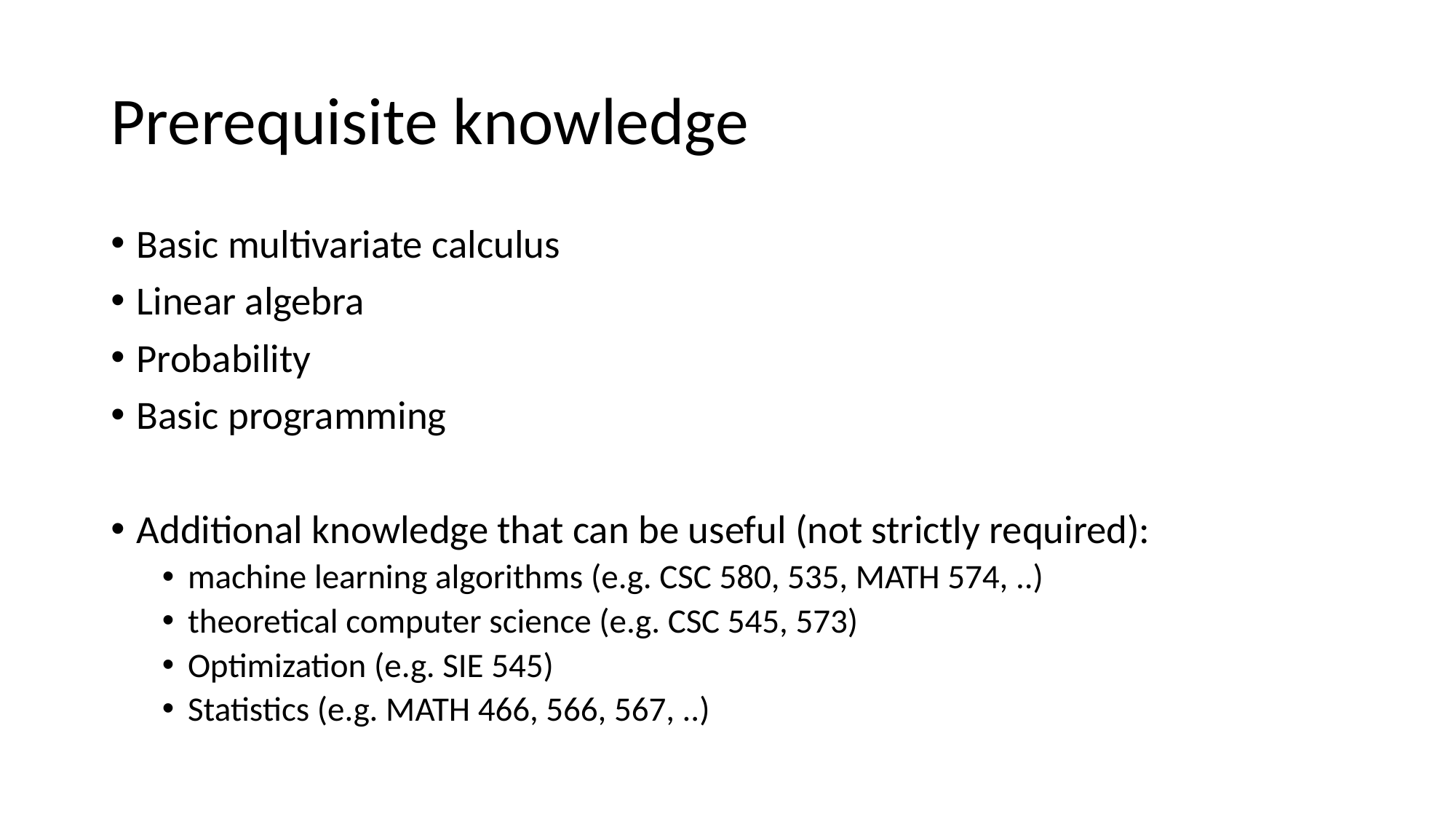

# Prerequisite knowledge
Basic multivariate calculus
Linear algebra
Probability
Basic programming

Additional knowledge that can be useful (not strictly required):
machine learning algorithms (e.g. CSC 580, 535, MATH 574, ..)
theoretical computer science (e.g. CSC 545, 573)
Optimization (e.g. SIE 545)
Statistics (e.g. MATH 466, 566, 567, ..)